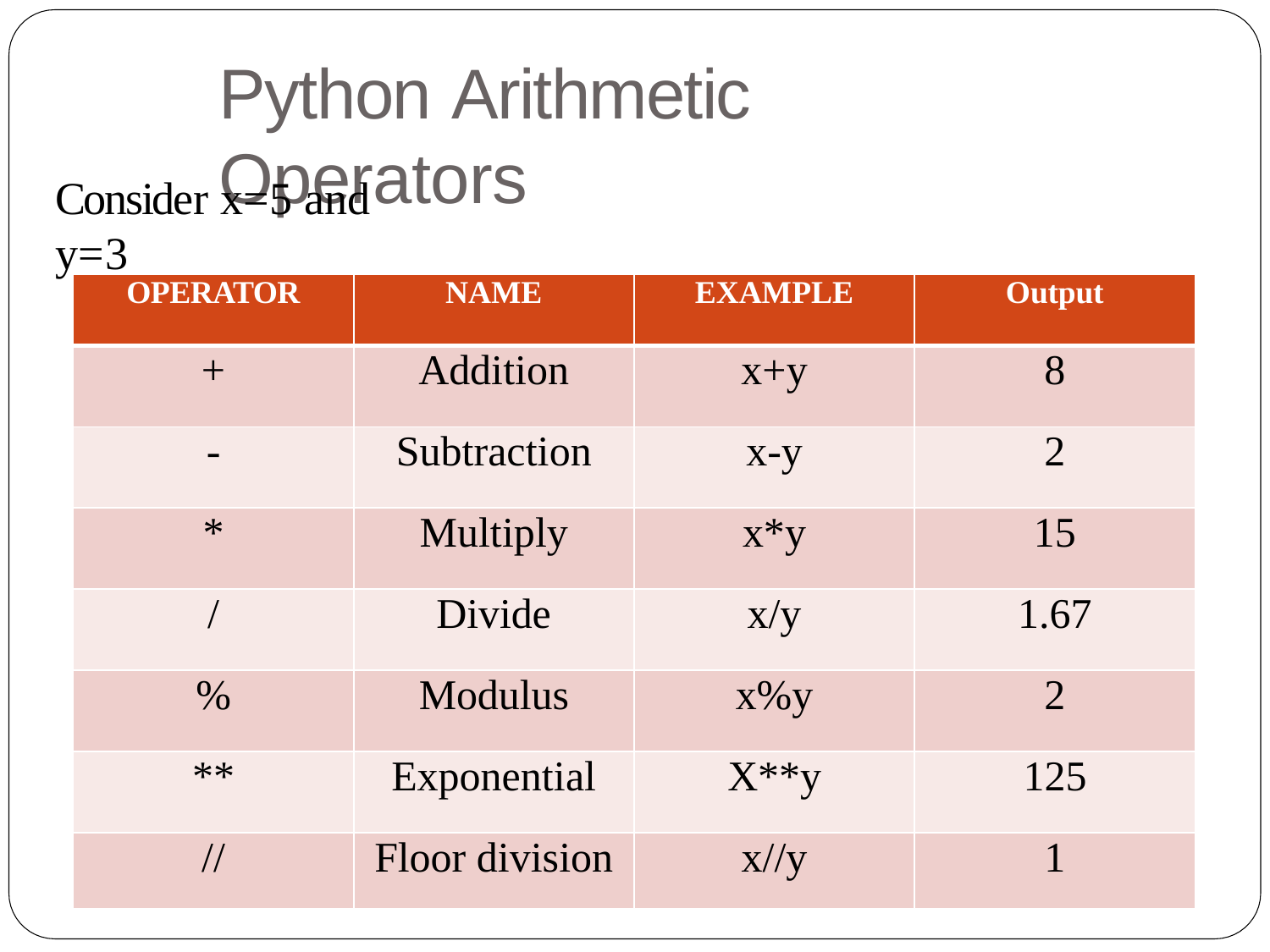

# Python Arithmetic Operators
Consider x=5 and y=3
| OPERATOR | NAME | EXAMPLE | Output |
| --- | --- | --- | --- |
| + | Addition | x+y | 8 |
| - | Subtraction | x-y | 2 |
| \* | Multiply | x\*y | 15 |
| / | Divide | x/y | 1.67 |
| % | Modulus | x%y | 2 |
| \*\* | Exponential | X\*\*y | 125 |
| // | Floor division | x//y | 1 |